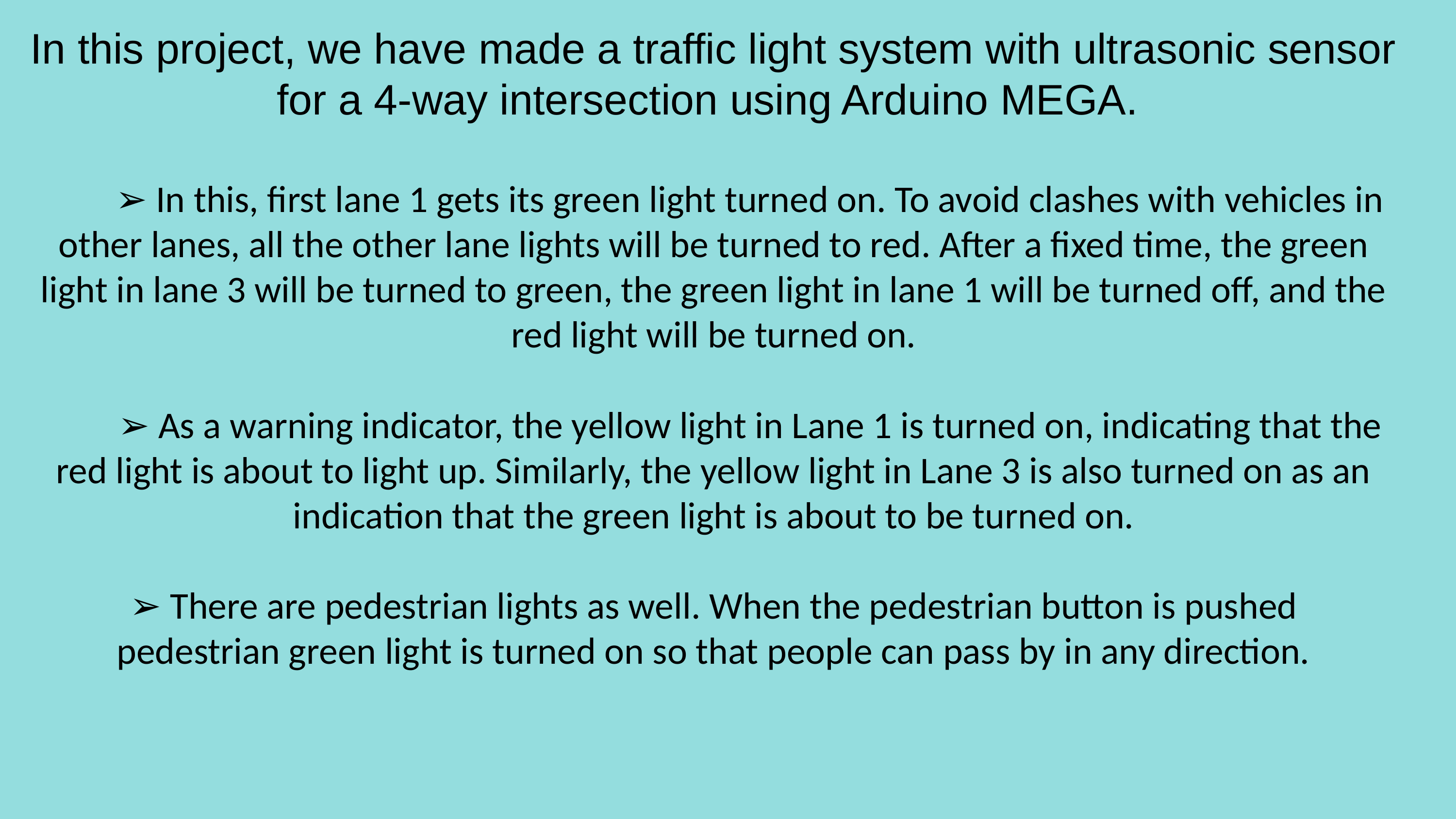

In this project, we have made a traffic light system with ultrasonic sensor for a 4-way intersection using Arduino MEGA.

 	➢ In this, first lane 1 gets its green light turned on. To avoid clashes with vehicles in other lanes, all the other lane lights will be turned to red. After a fixed time, the green light in lane 3 will be turned to green, the green light in lane 1 will be turned off, and the red light will be turned on.

	➢ As a warning indicator, the yellow light in Lane 1 is turned on, indicating that the red light is about to light up. Similarly, the yellow light in Lane 3 is also turned on as an indication that the green light is about to be turned on.

➢ There are pedestrian lights as well. When the pedestrian button is pushed
pedestrian green light is turned on so that people can pass by in any direction.